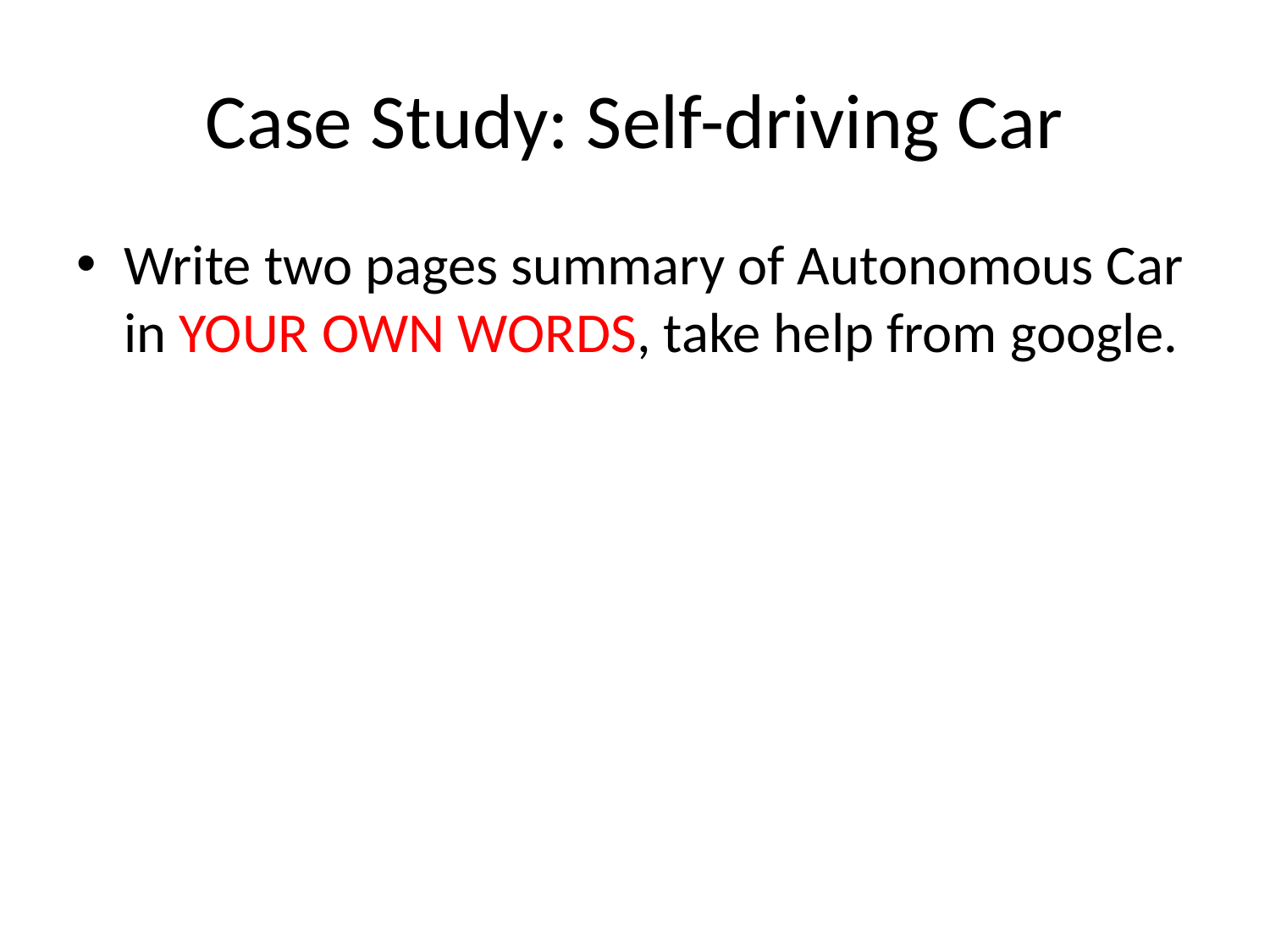

# Case Study: Self-driving Car
Write two pages summary of Autonomous Car in YOUR OWN WORDS, take help from google.